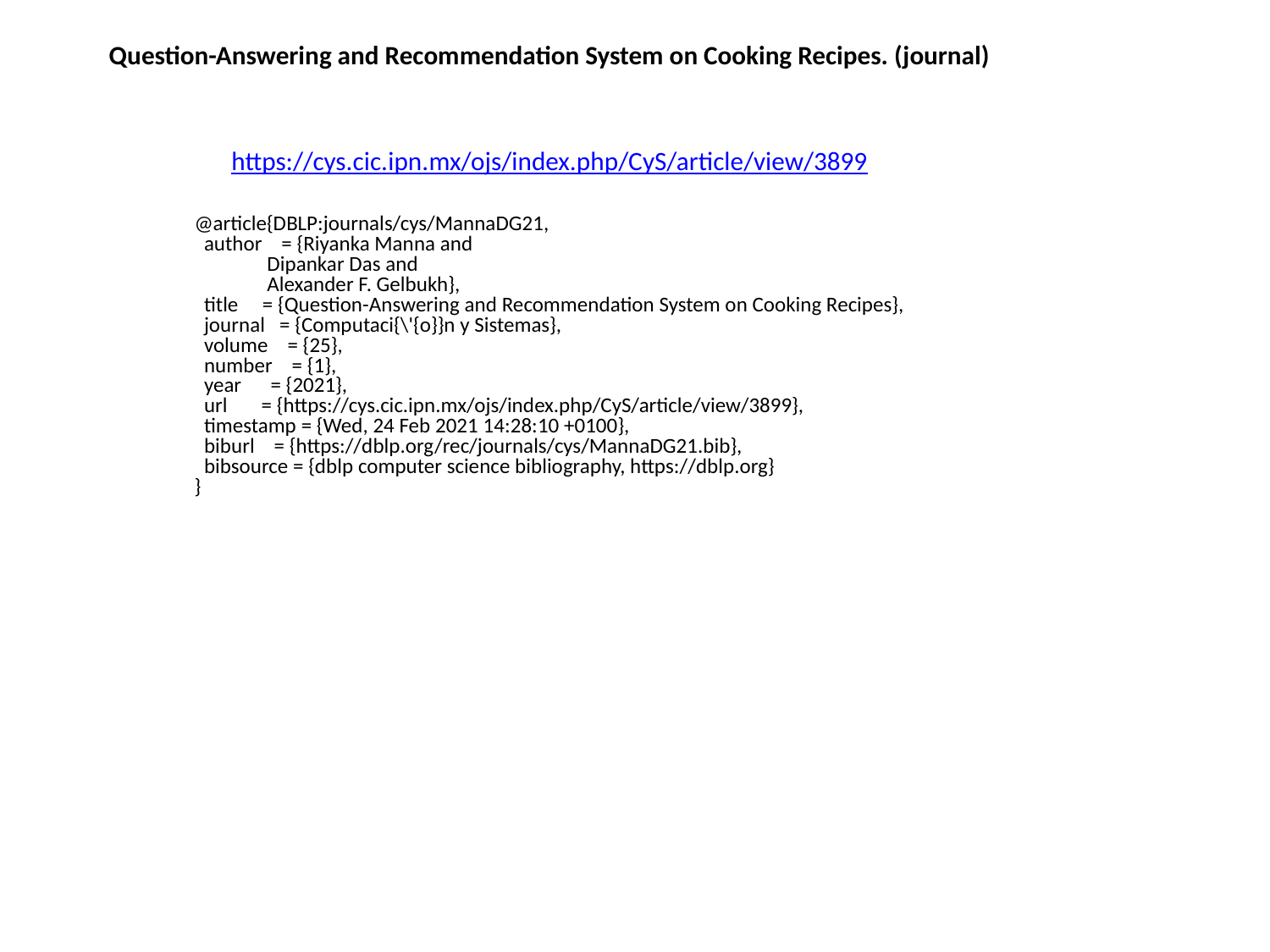

Question-Answering and Recommendation System on Cooking Recipes. (journal)

https://cys.cic.ipn.mx/ojs/index.php/CyS/article/view/3899

@article{DBLP:journals/cys/MannaDG21,
  author    = {Riyanka Manna and
               Dipankar Das and
               Alexander F. Gelbukh},
  title     = {Question-Answering and Recommendation System on Cooking Recipes},
  journal   = {Computaci{\'{o}}n y Sistemas},
  volume    = {25},
  number    = {1},
  year      = {2021},
  url       = {https://cys.cic.ipn.mx/ojs/index.php/CyS/article/view/3899},
  timestamp = {Wed, 24 Feb 2021 14:28:10 +0100},
  biburl    = {https://dblp.org/rec/journals/cys/MannaDG21.bib},
  bibsource = {dblp computer science bibliography, https://dblp.org}
}